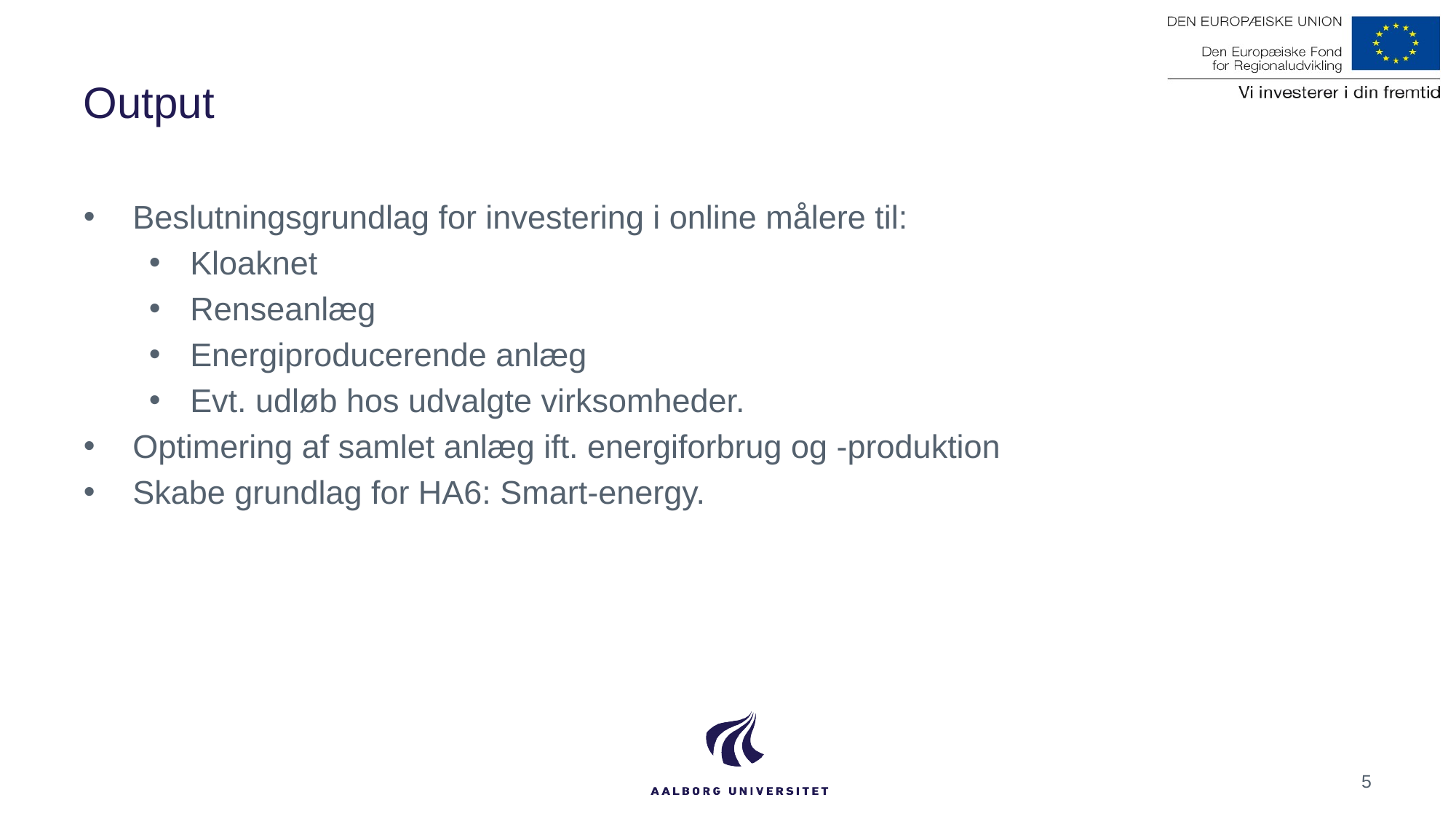

# Output
Beslutningsgrundlag for investering i online målere til:
Kloaknet
Renseanlæg
Energiproducerende anlæg
Evt. udløb hos udvalgte virksomheder.
Optimering af samlet anlæg ift. energiforbrug og -produktion
Skabe grundlag for HA6: Smart-energy.

5